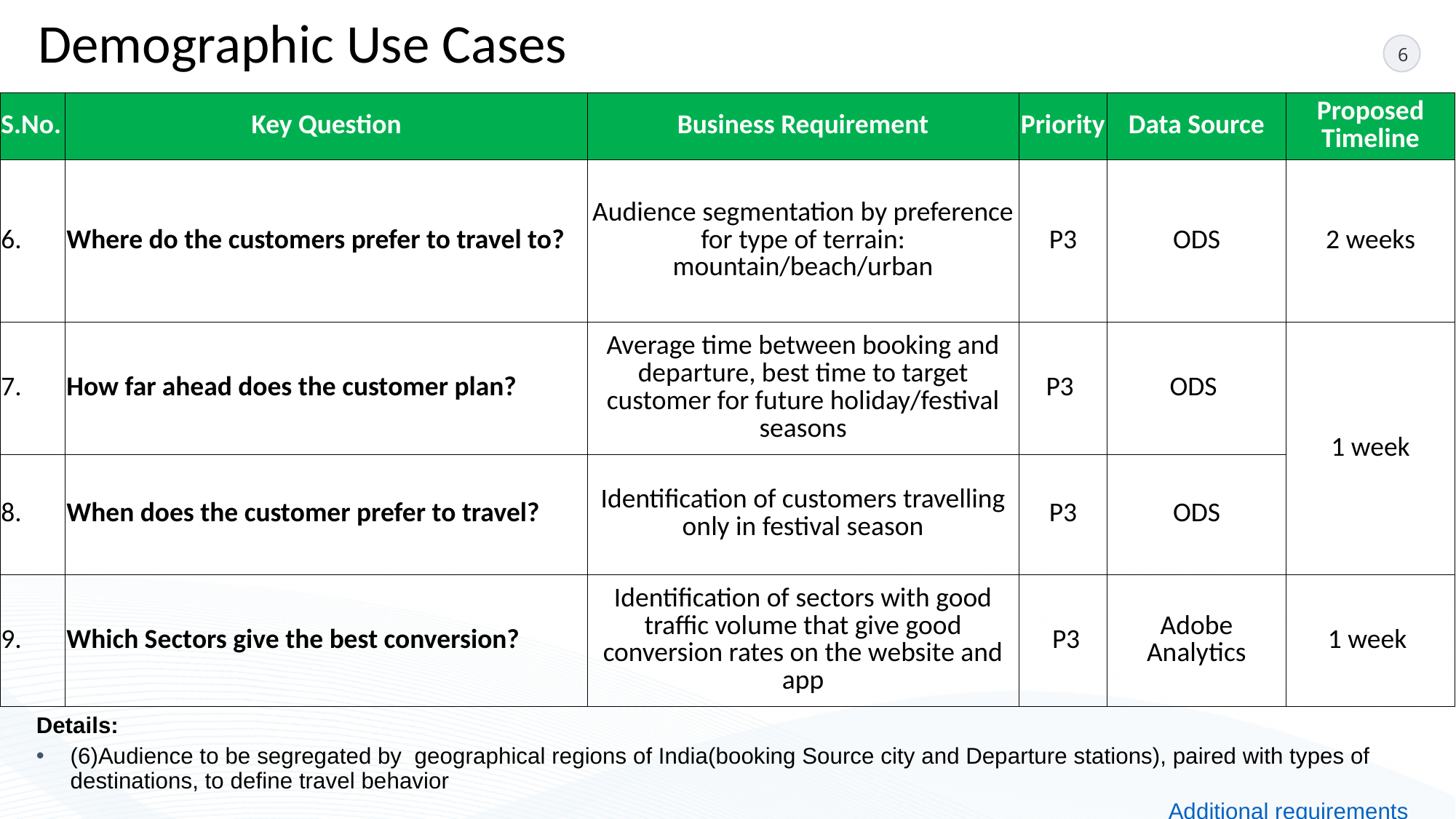

Demographic Use Cases
| S.No. | Key Question | Business Requirement | Priority | Data Source | Proposed Timeline |
| --- | --- | --- | --- | --- | --- |
| 6. | Where do the customers prefer to travel to? | Audience segmentation by preference for type of terrain: mountain/beach/urban | P3 | ODS | 2 weeks |
| 7. | How far ahead does the customer plan? | Average time between booking and departure, best time to target customer for future holiday/festival seasons | P3 | ODS | 1 week |
| 8. | When does the customer prefer to travel? | Identification of customers travelling only in festival season | P3 | ODS |  |
| 9. | Which Sectors give the best conversion? | Identification of sectors with good traffic volume that give good conversion rates on the website and app | P3 | Adobe Analytics | 1 week |

Details:
(6)Audience to be segregated by  geographical regions of India(booking Source city and Departure stations), paired with types of destinations, to define travel behavior
Additional requirements